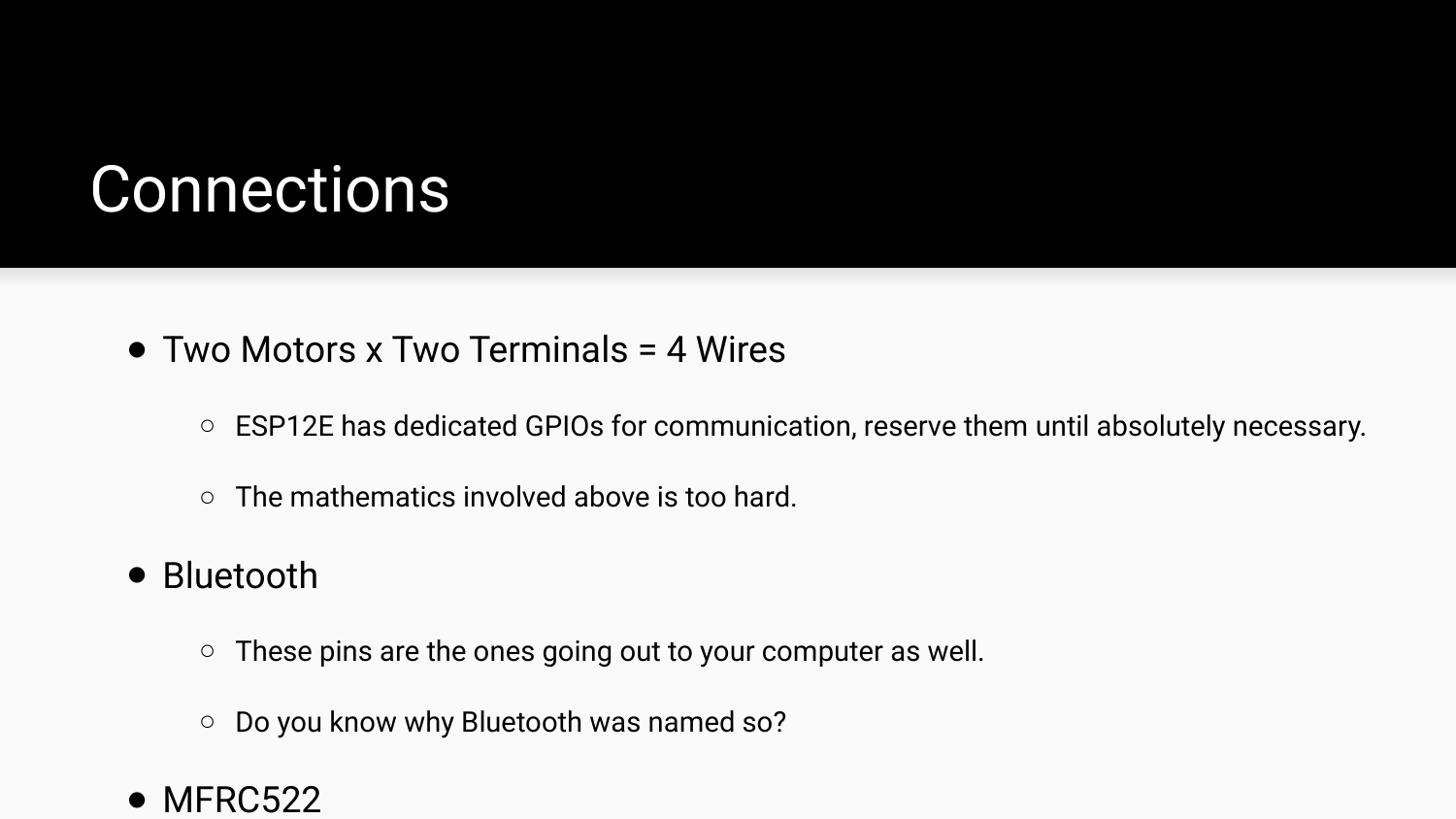

# Connections
Two Motors x Two Terminals = 4 Wires
ESP12E has dedicated GPIOs for communication, reserve them until absolutely necessary.
The mathematics involved above is too hard.
Bluetooth
These pins are the ones going out to your computer as well.
Do you know why Bluetooth was named so?
MFRC522
Use the dedicated GPIO pins we saved above.
This works on SPI. Read about SPI, I2C, One-Wire protocols.
What is the common serial connection (Rx, Tx) usually called?